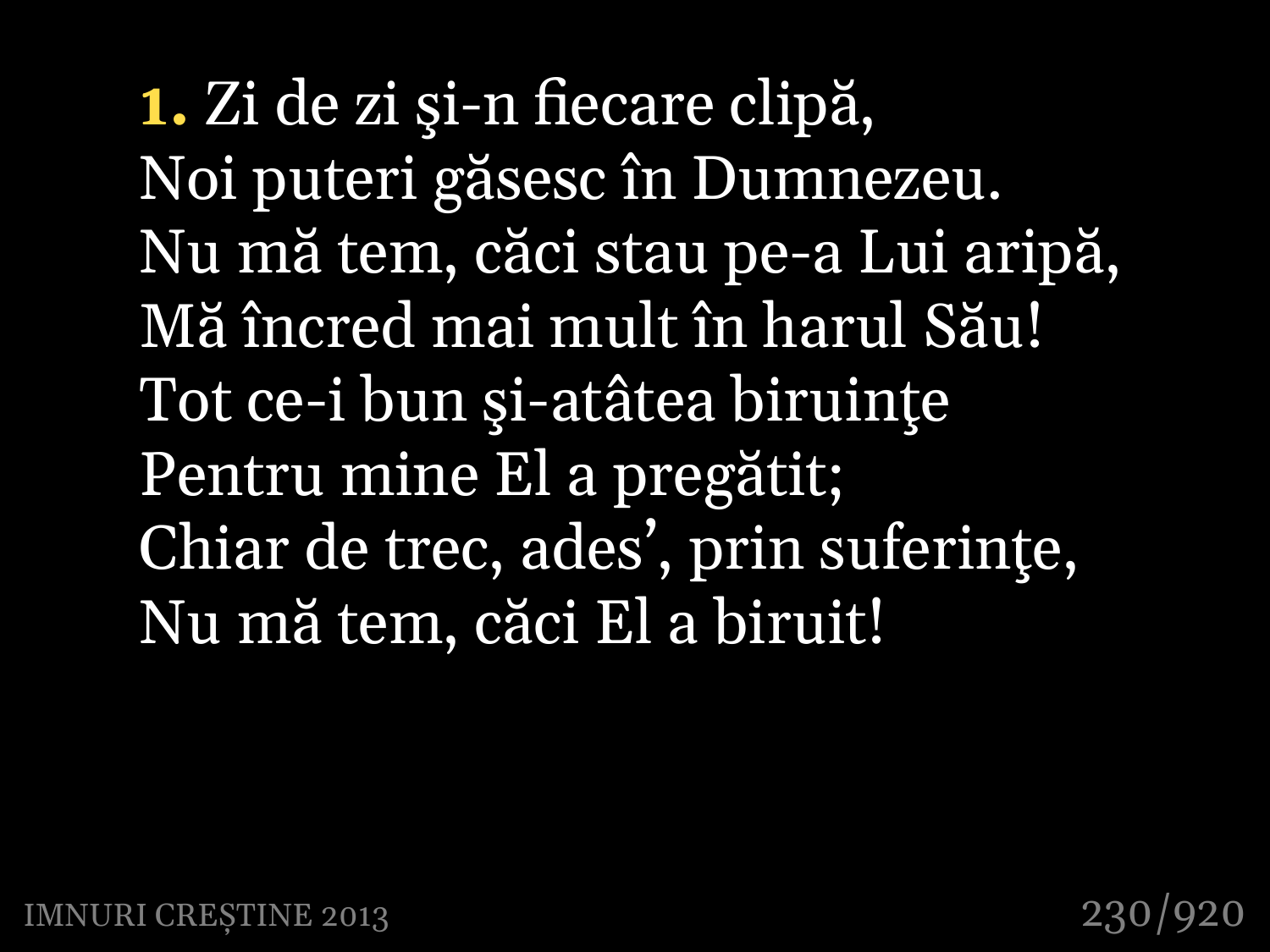

1. Zi de zi şi-n fiecare clipă,
Noi puteri găsesc în Dumnezeu.
Nu mă tem, căci stau pe-a Lui aripă,
Mă încred mai mult în harul Său!
Tot ce-i bun şi-atâtea biruinţe
Pentru mine El a pregătit;
Chiar de trec, ades’, prin suferinţe,
Nu mă tem, căci El a biruit!
230/920
IMNURI CREȘTINE 2013